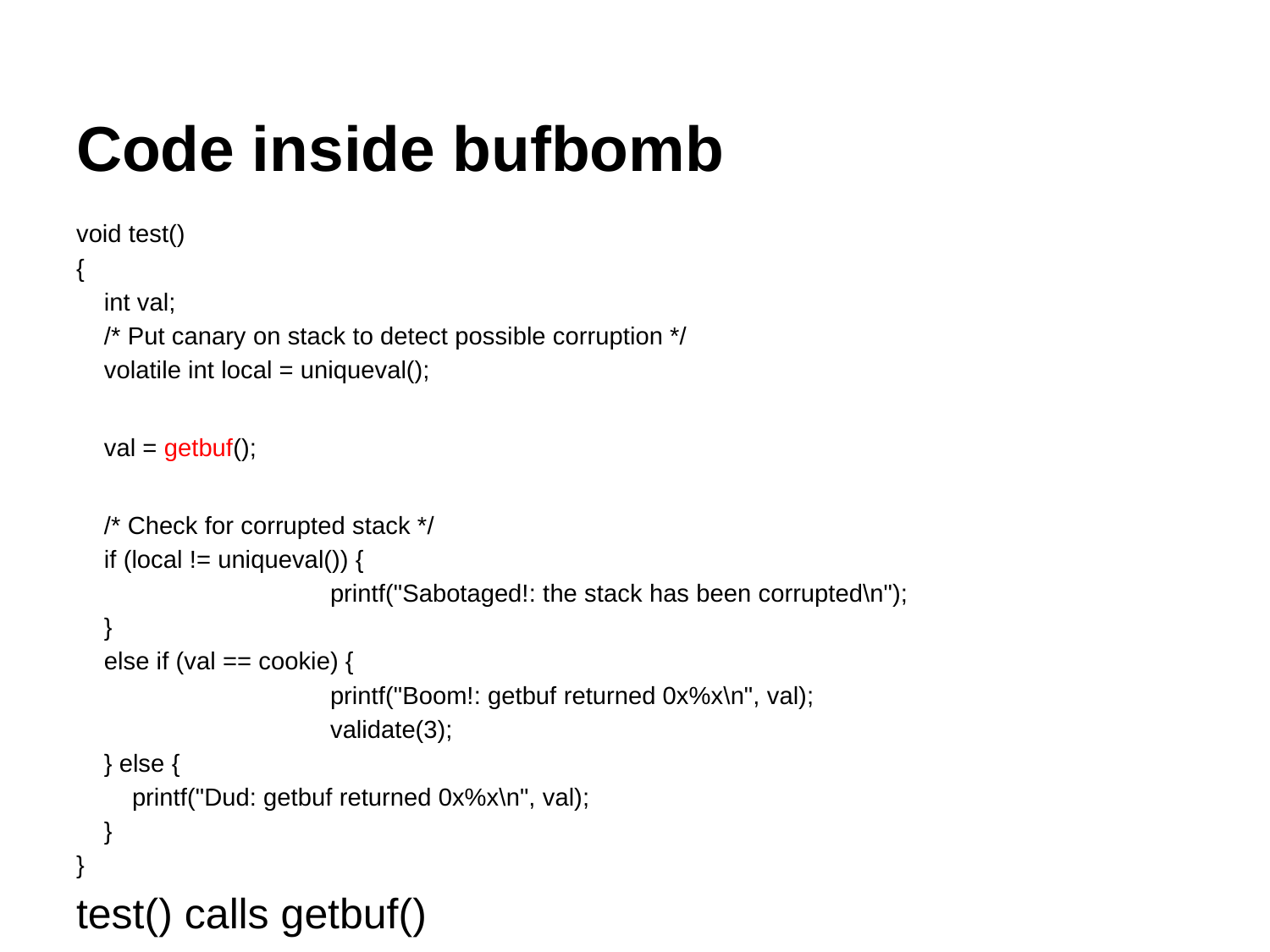

Code inside bufbomb
void test()
{
    int val;
    /* Put canary on stack to detect possible corruption */
    volatile int local = uniqueval();

    val = getbuf();

    /* Check for corrupted stack */
    if (local != uniqueval()) {
		printf("Sabotaged!: the stack has been corrupted\n");
    }
    else if (val == cookie) {
		printf("Boom!: getbuf returned 0x%x\n", val);
		validate(3);
    } else {
        printf("Dud: getbuf returned 0x%x\n", val);
    }
}
test() calls getbuf()